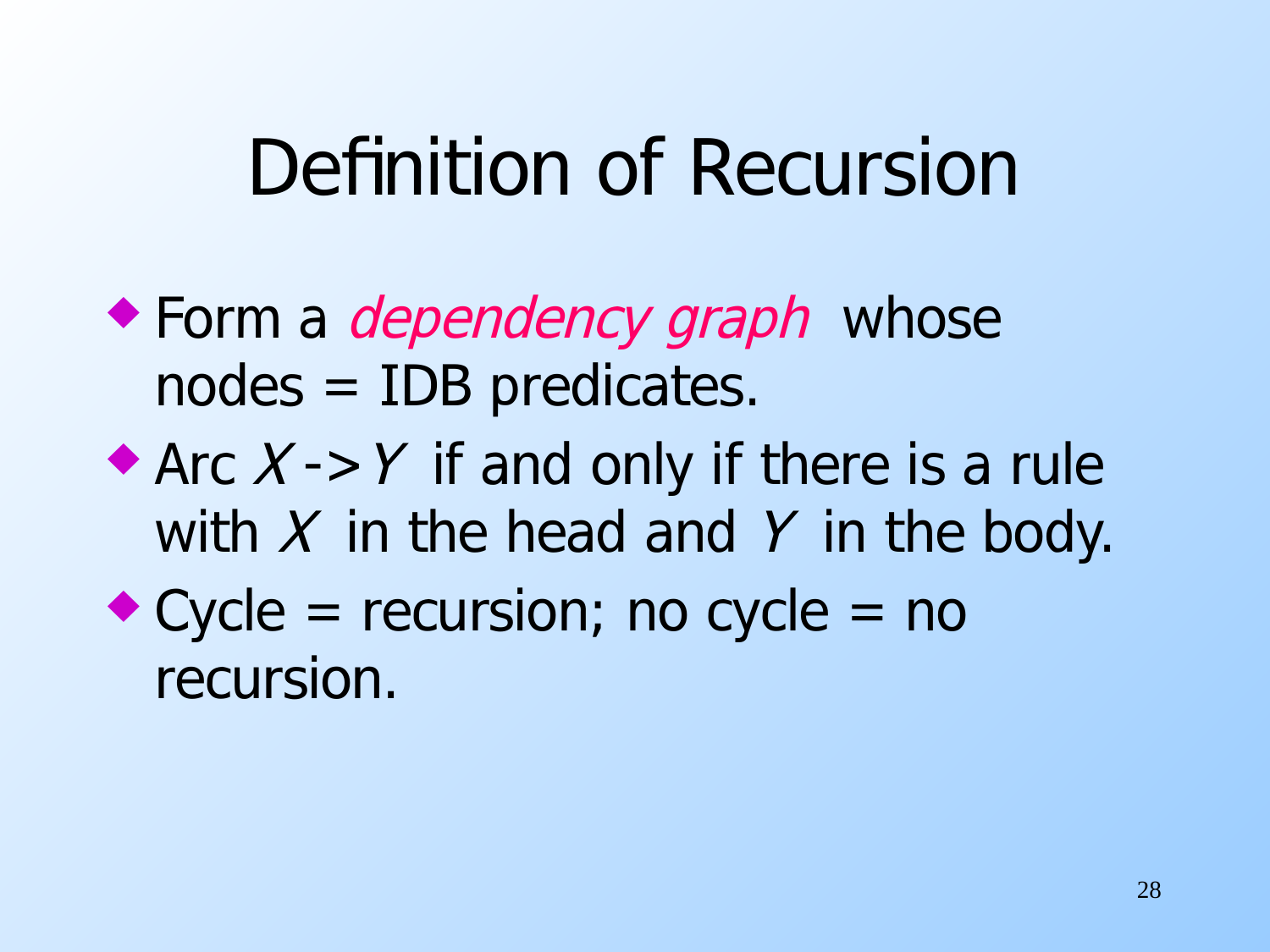

# Definition of Recursion
Form a dependency graph  whose nodes = IDB predicates.
Arc X ->Y  if and only if there is a rule with X  in the head and Y  in the body.
Cycle = recursion; no cycle = no recursion.
28